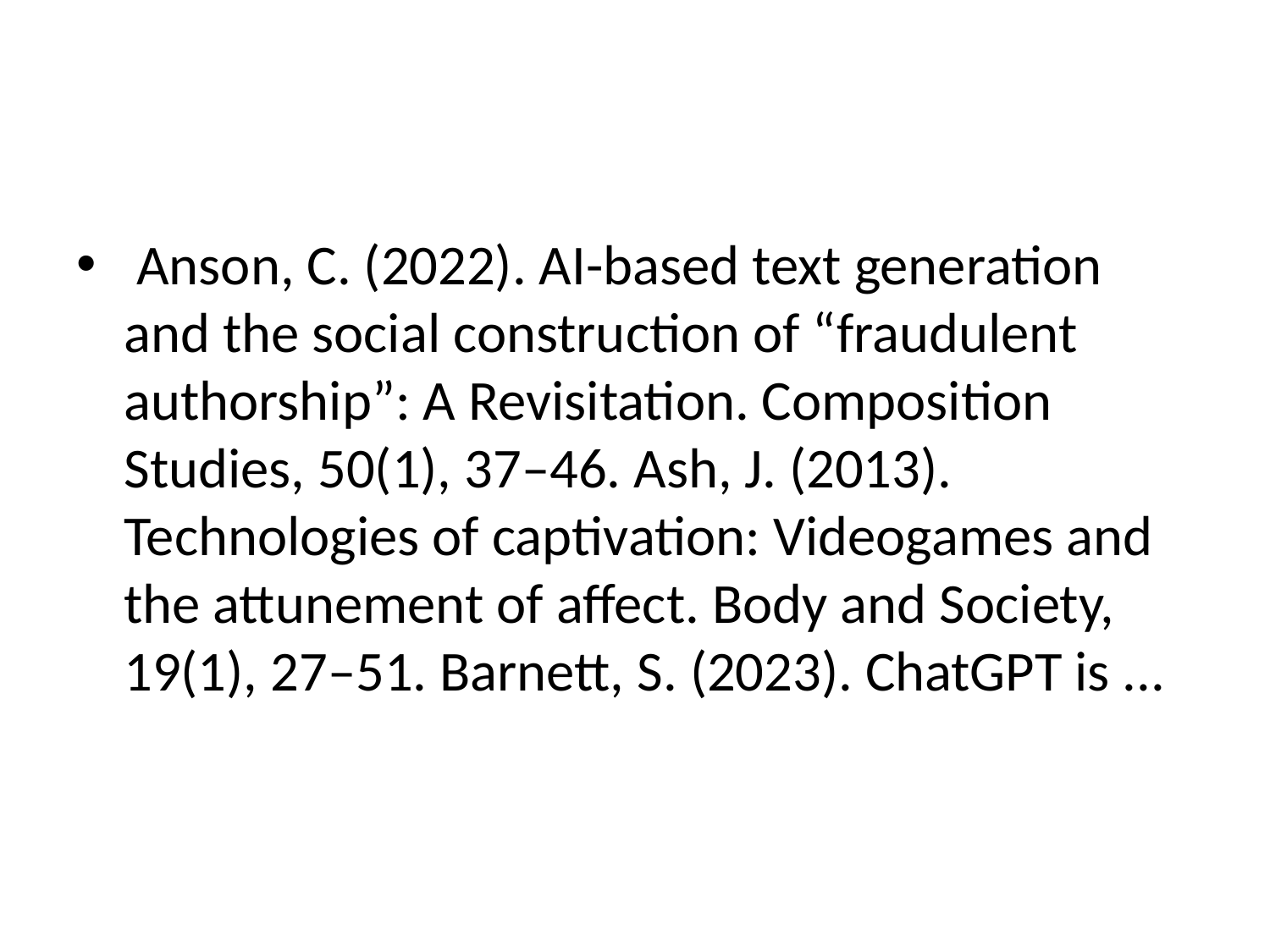

#
 Anson, C. (2022). AI-based text generation and the social construction of “fraudulent authorship”: A Revisitation. Composition Studies, 50(1), 37–46. Ash, J. (2013). Technologies of captivation: Videogames and the attunement of affect. Body and Society, 19(1), 27–51. Barnett, S. (2023). ChatGPT is ...